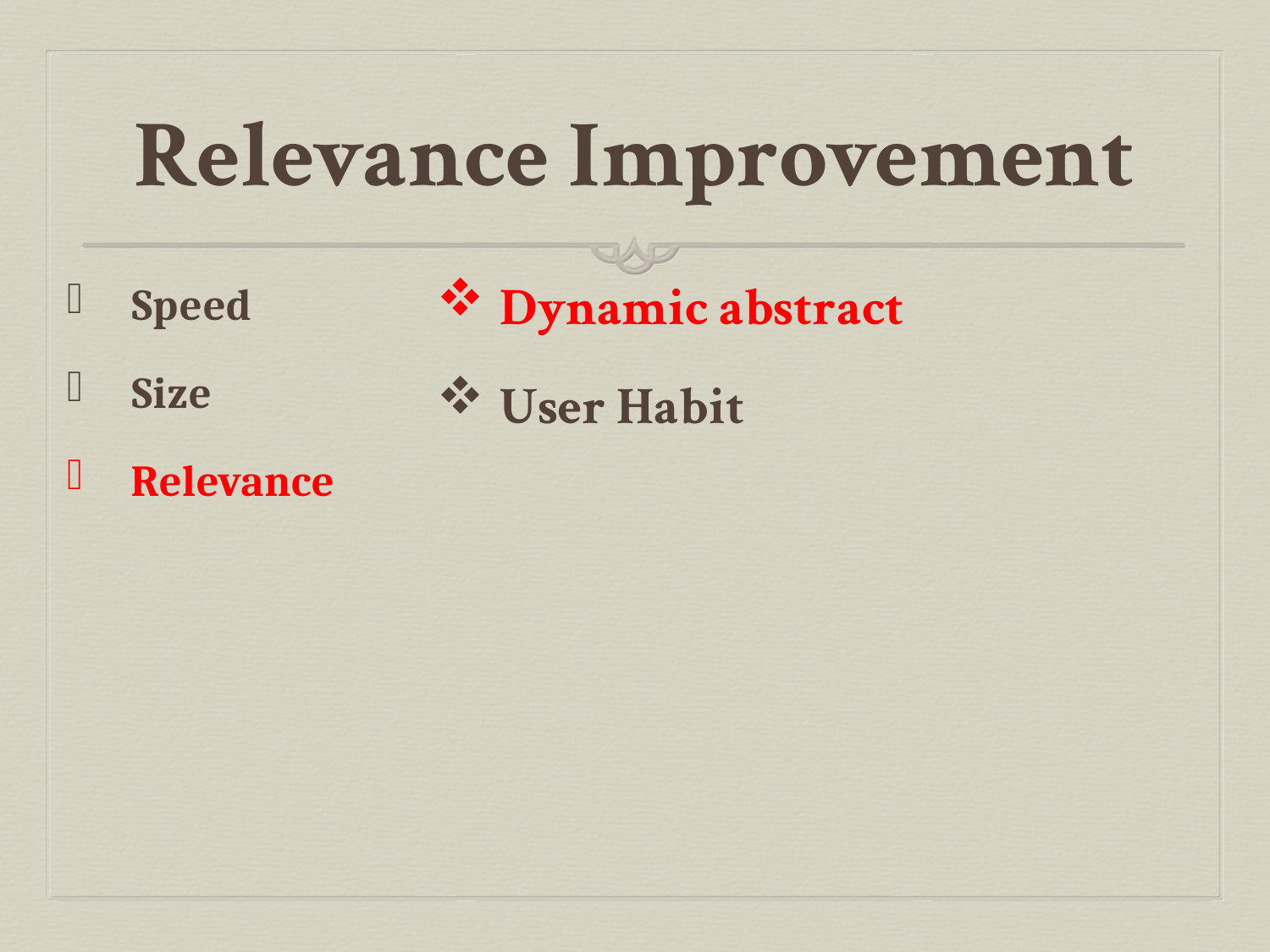

# Relevance Improvement
Dynamic abstract
User Habit

Speed
Size
Relevance